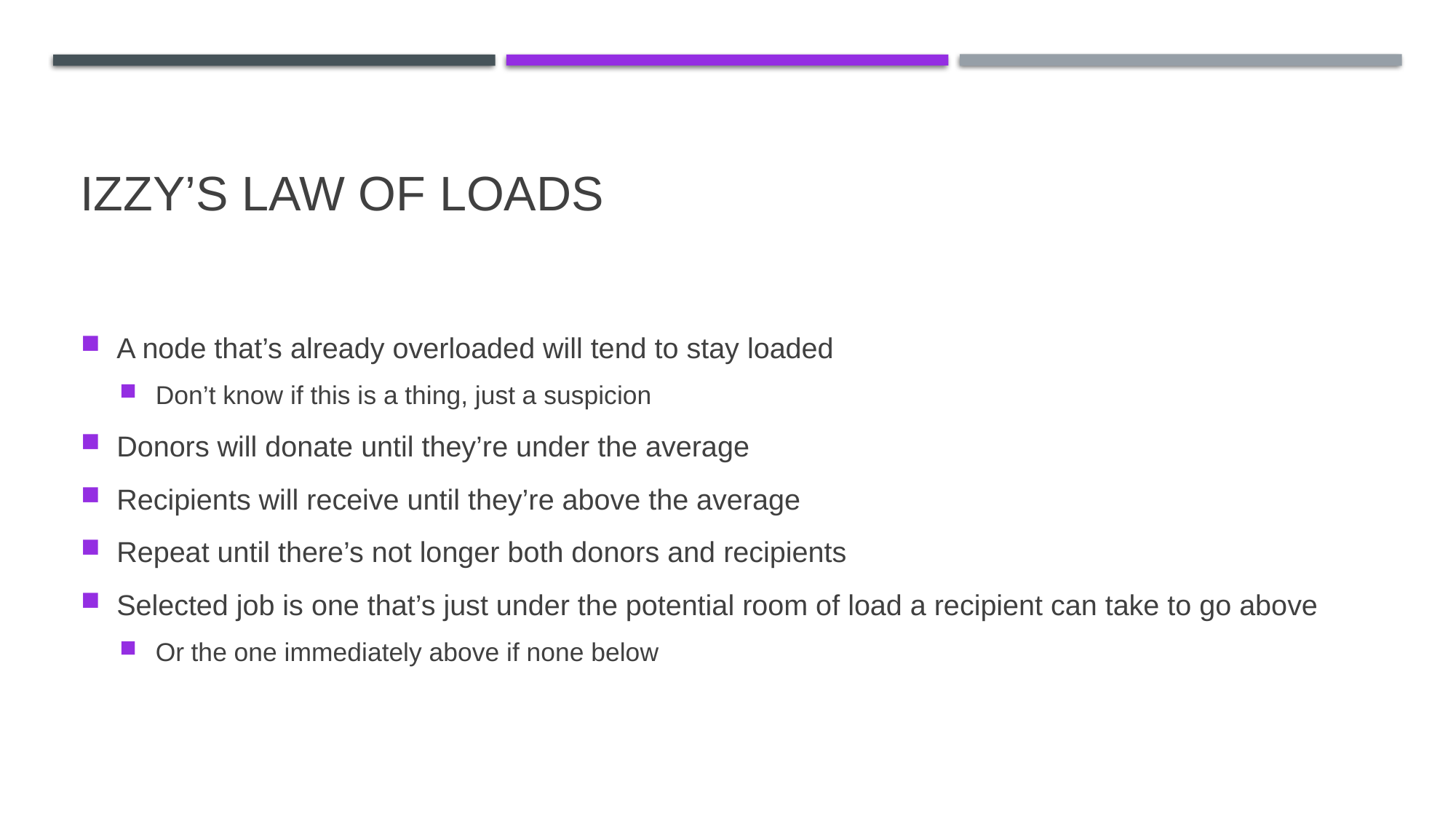

# Izzy’s law of loads
A node that’s already overloaded will tend to stay loaded
Don’t know if this is a thing, just a suspicion
Donors will donate until they’re under the average
Recipients will receive until they’re above the average
Repeat until there’s not longer both donors and recipients
Selected job is one that’s just under the potential room of load a recipient can take to go above
Or the one immediately above if none below